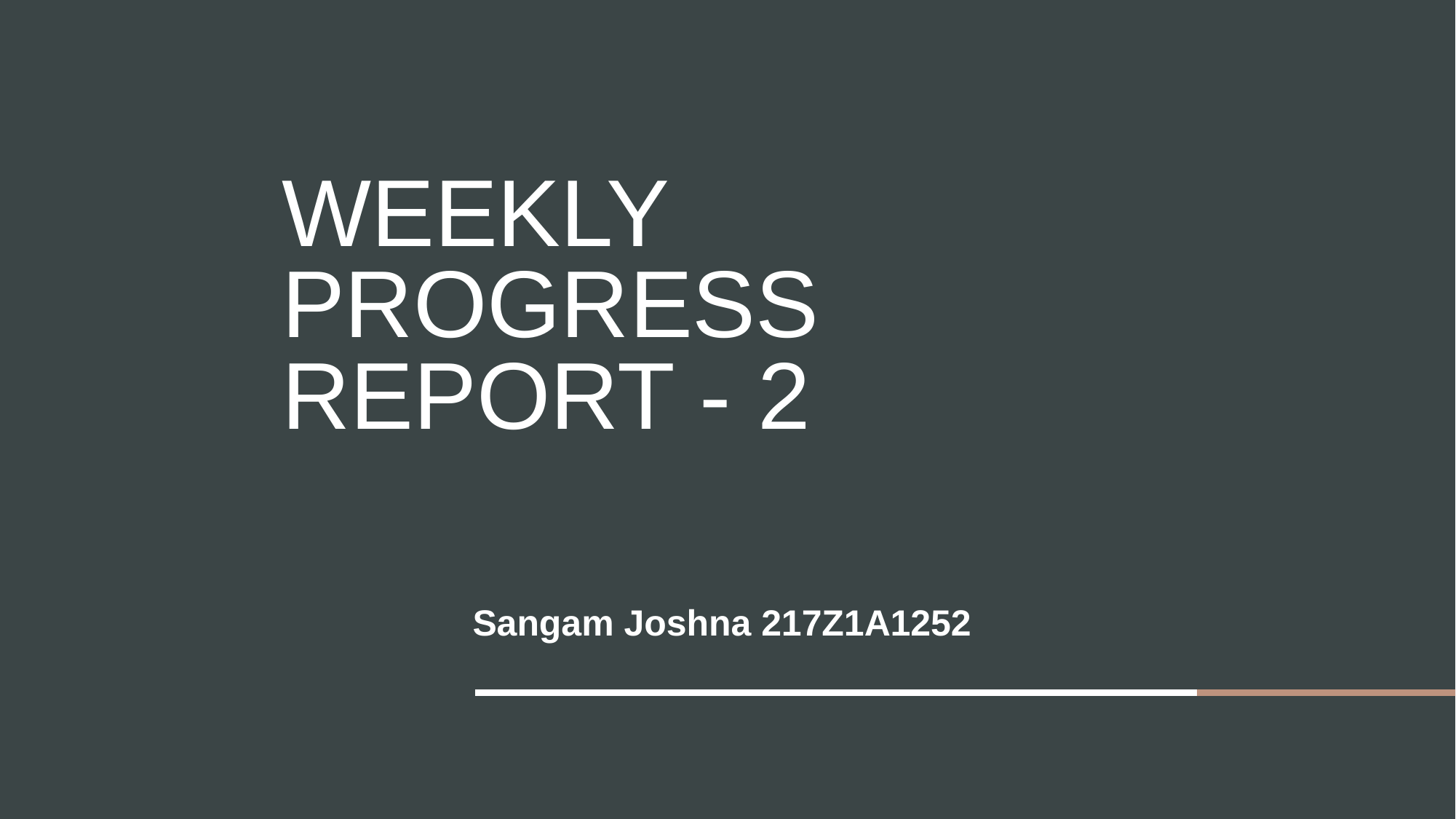

# WEEKLY PROGRESS REPORT - 2
Sangam Joshna 217Z1A1252